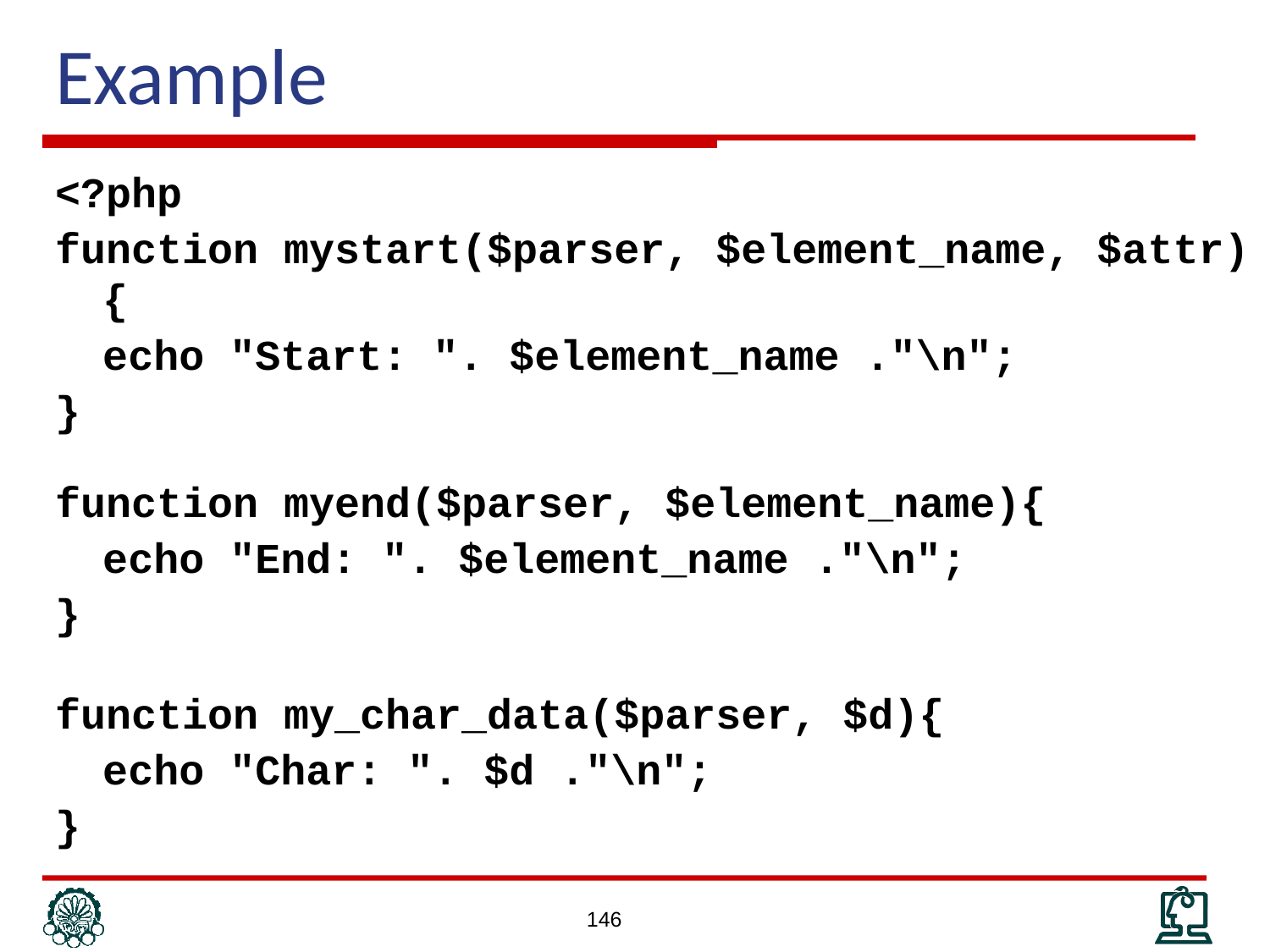

# Example
<?php
function mystart($parser, $element_name, $attr){
	echo "Start: ". $element_name ."\n";
}

function myend($parser, $element_name){
	echo "End: ". $element_name ."\n";
}

function my_char_data($parser, $d){
	echo "Char: ". $d ."\n";
}
146